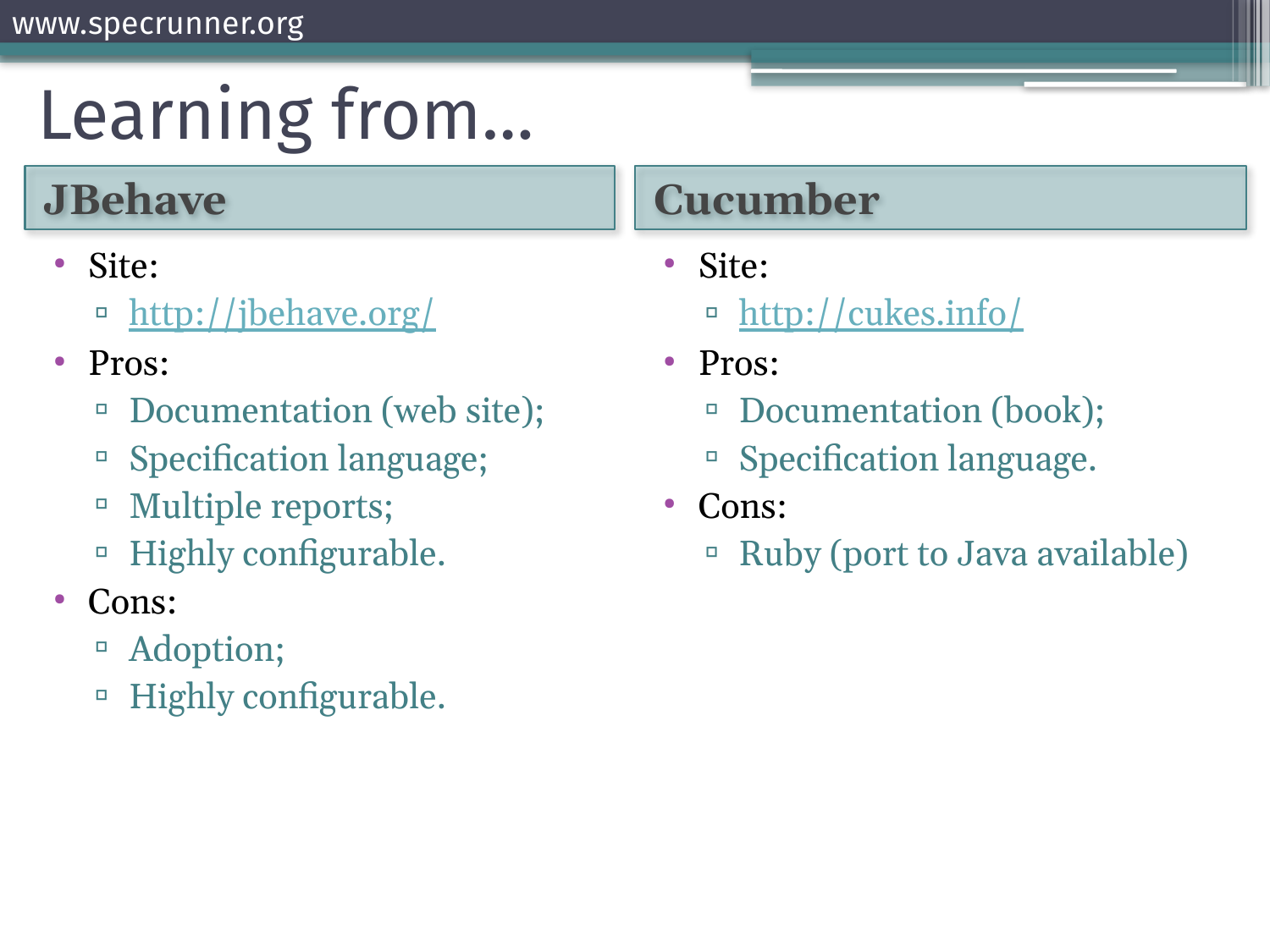

# Learning from…
JBehave
Cucumber
Site:
http://jbehave.org/
Pros:
Documentation (web site);
Specification language;
Multiple reports;
Highly configurable.
Cons:
Adoption;
Highly configurable.
Site:
http://cukes.info/
Pros:
Documentation (book);
Specification language.
Cons:
Ruby (port to Java available)